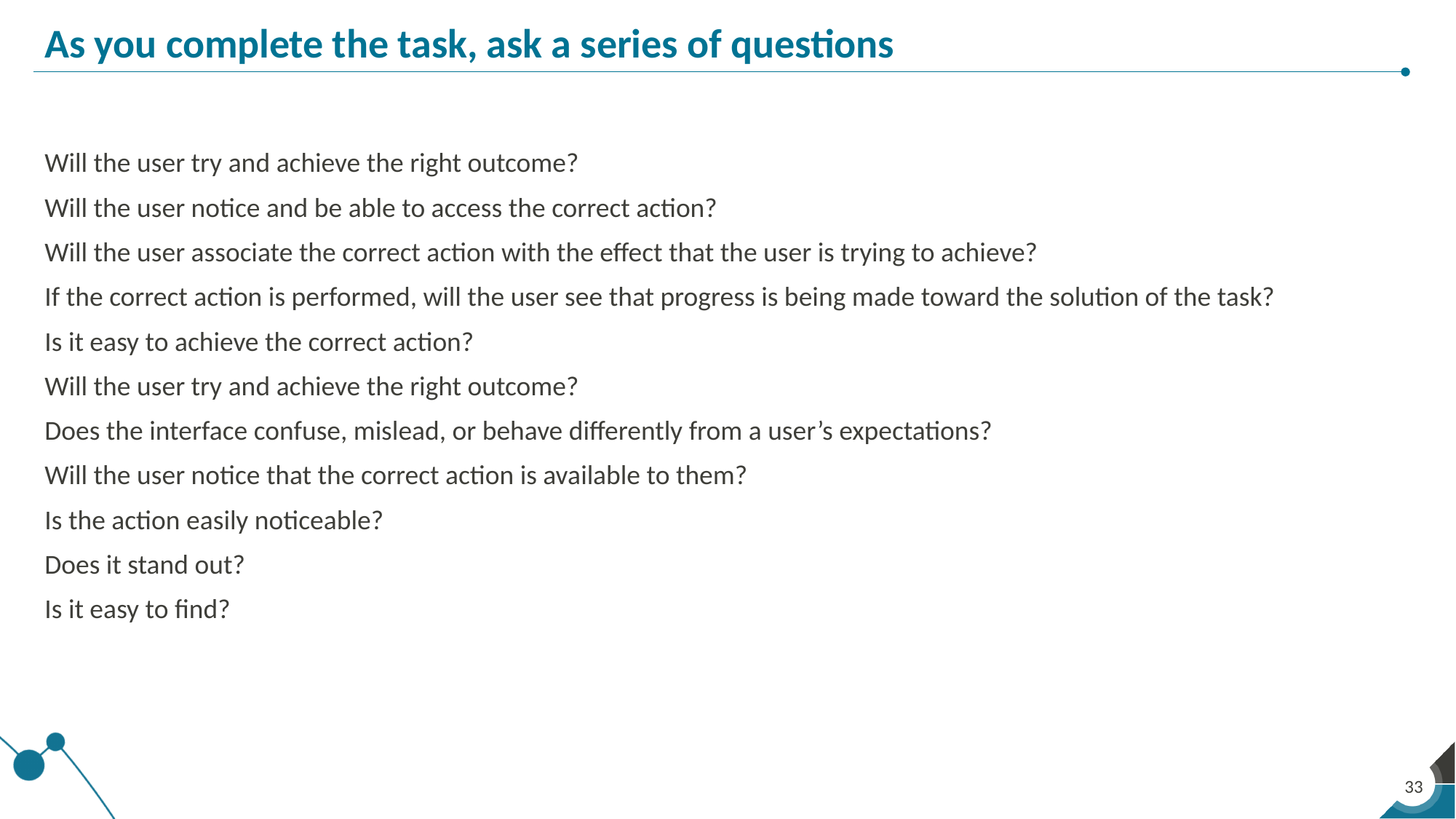

# As you complete the task, ask a series of questions

Will the user try and achieve the right outcome?
Will the user notice and be able to access the correct action?
Will the user associate the correct action with the effect that the user is trying to achieve?
If the correct action is performed, will the user see that progress is being made toward the solution of the task?
Is it easy to achieve the correct action?
Will the user try and achieve the right outcome?
Does the interface confuse, mislead, or behave differently from a user’s expectations?
Will the user notice that the correct action is available to them?
Is the action easily noticeable?
Does it stand out?
Is it easy to find?